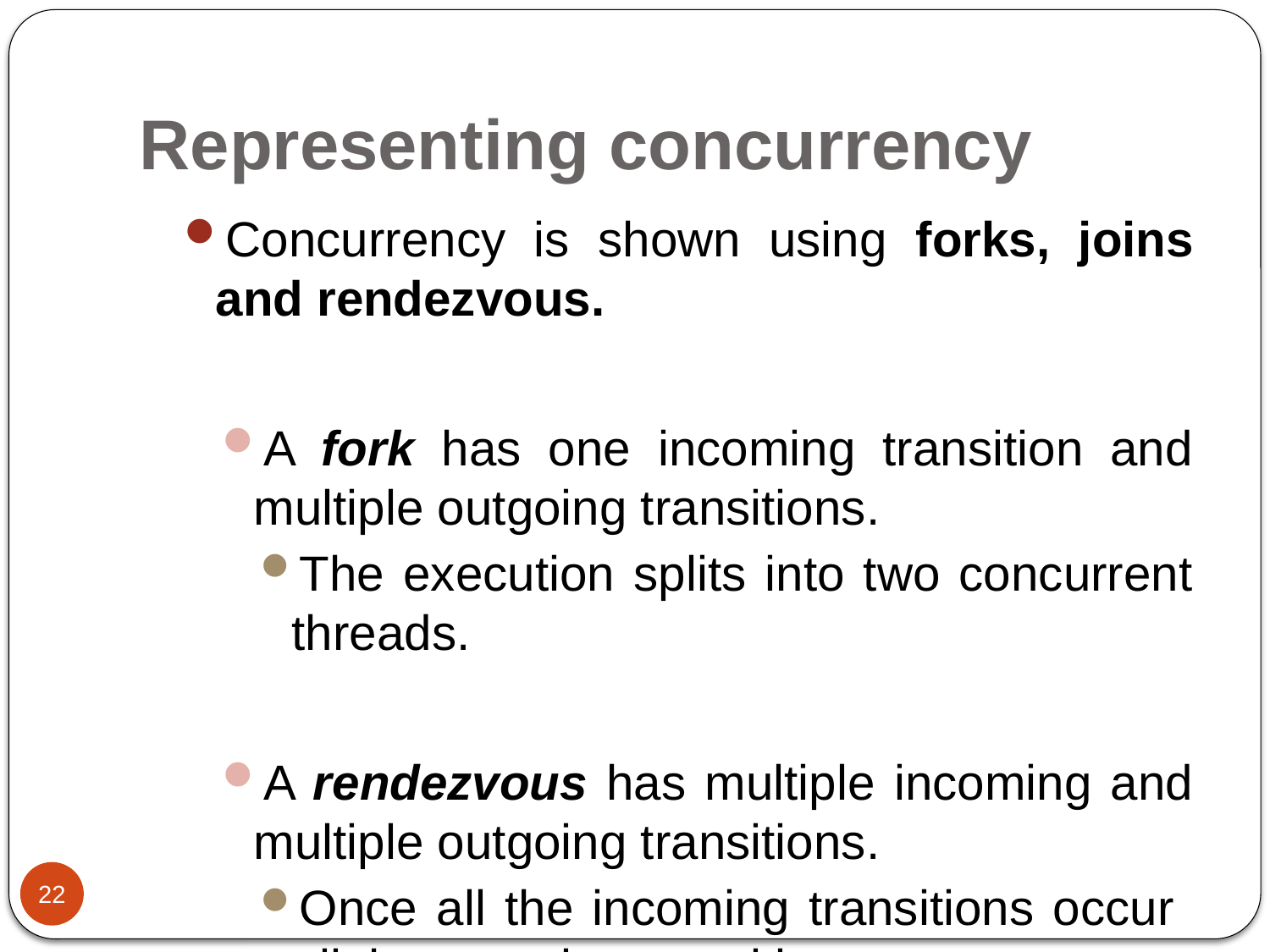

# Representing concurrency
Concurrency is shown using forks, joins and rendezvous.

A fork has one incoming transition and multiple outgoing transitions.
The execution splits into two concurrent threads.

A rendezvous has multiple incoming and multiple outgoing transitions.
Once all the incoming transitions occur  all the outgoing transitions may occur.

22